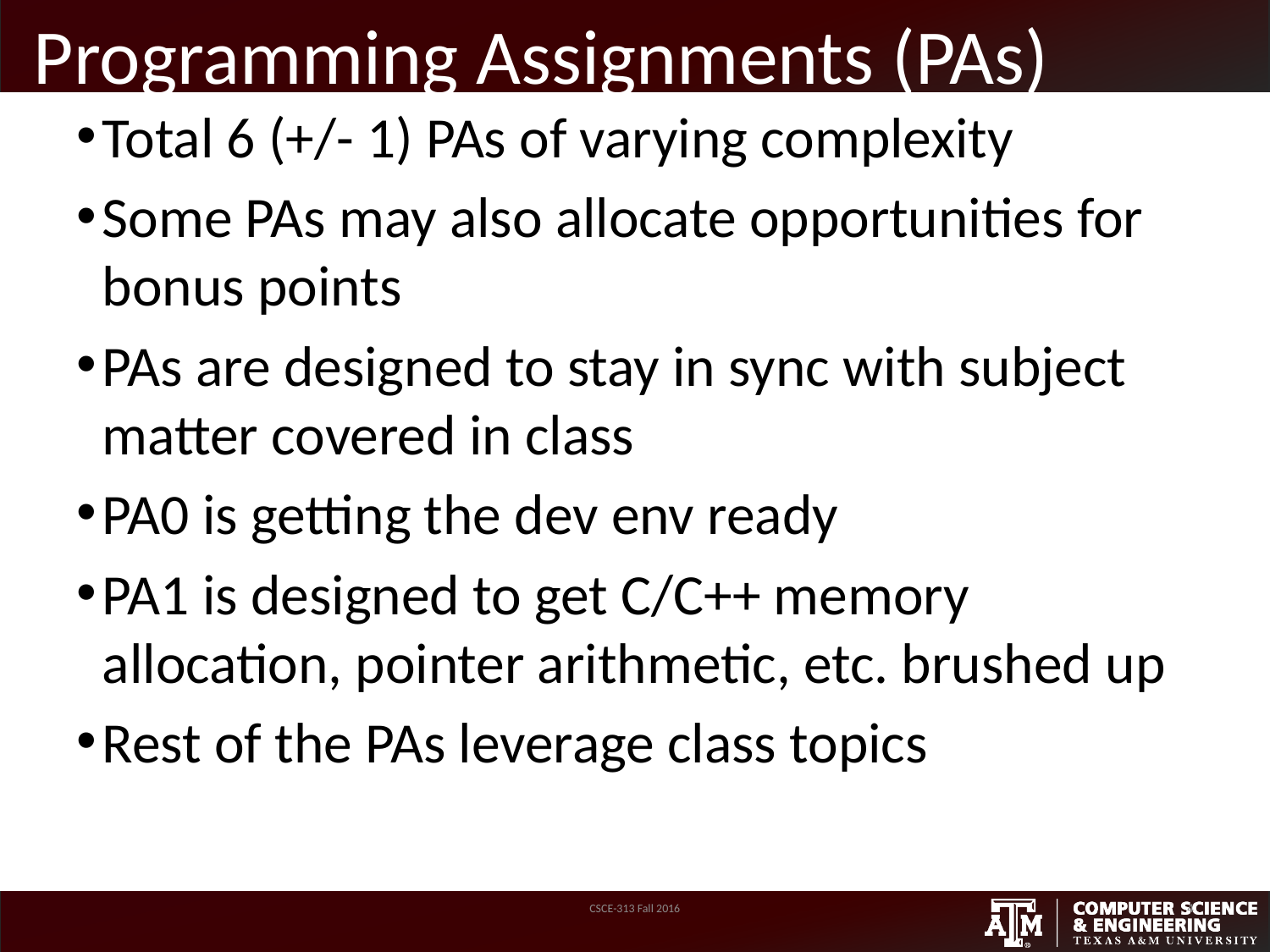

# Programming Assignments (PAs)
Total 6 (+/- 1) PAs of varying complexity
Some PAs may also allocate opportunities for bonus points
PAs are designed to stay in sync with subject matter covered in class
PA0 is getting the dev env ready
PA1 is designed to get C/C++ memory allocation, pointer arithmetic, etc. brushed up
Rest of the PAs leverage class topics

CSCE-313 Fall 2016
4